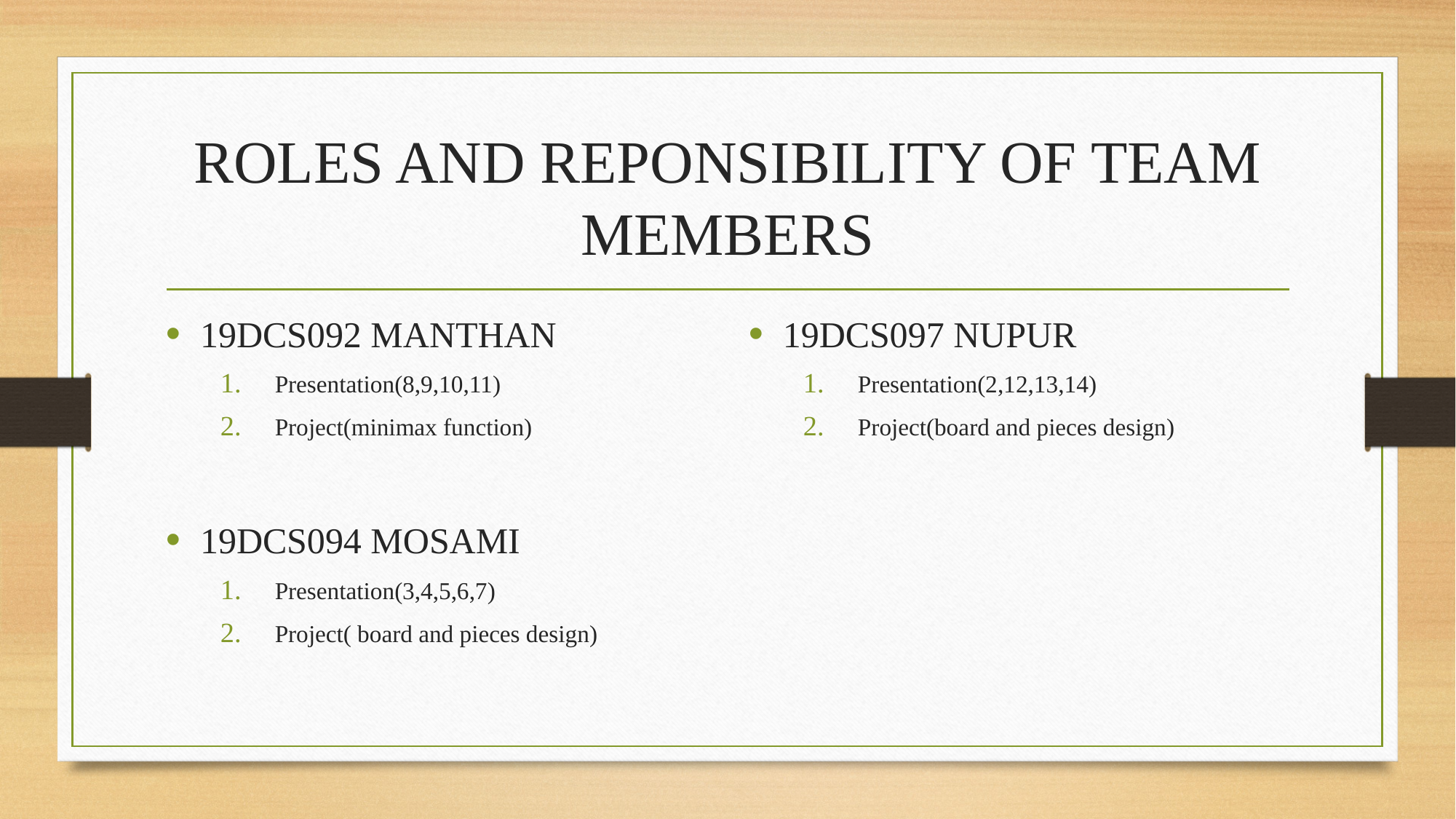

# ROLES AND REPONSIBILITY OF TEAM MEMBERS
19DCS092 MANTHAN
Presentation(8,9,10,11)
Project(minimax function)

19DCS094 MOSAMI
Presentation(3,4,5,6,7)
Project( board and pieces design)

19DCS097 NUPUR
Presentation(2,12,13,14)
Project(board and pieces design)